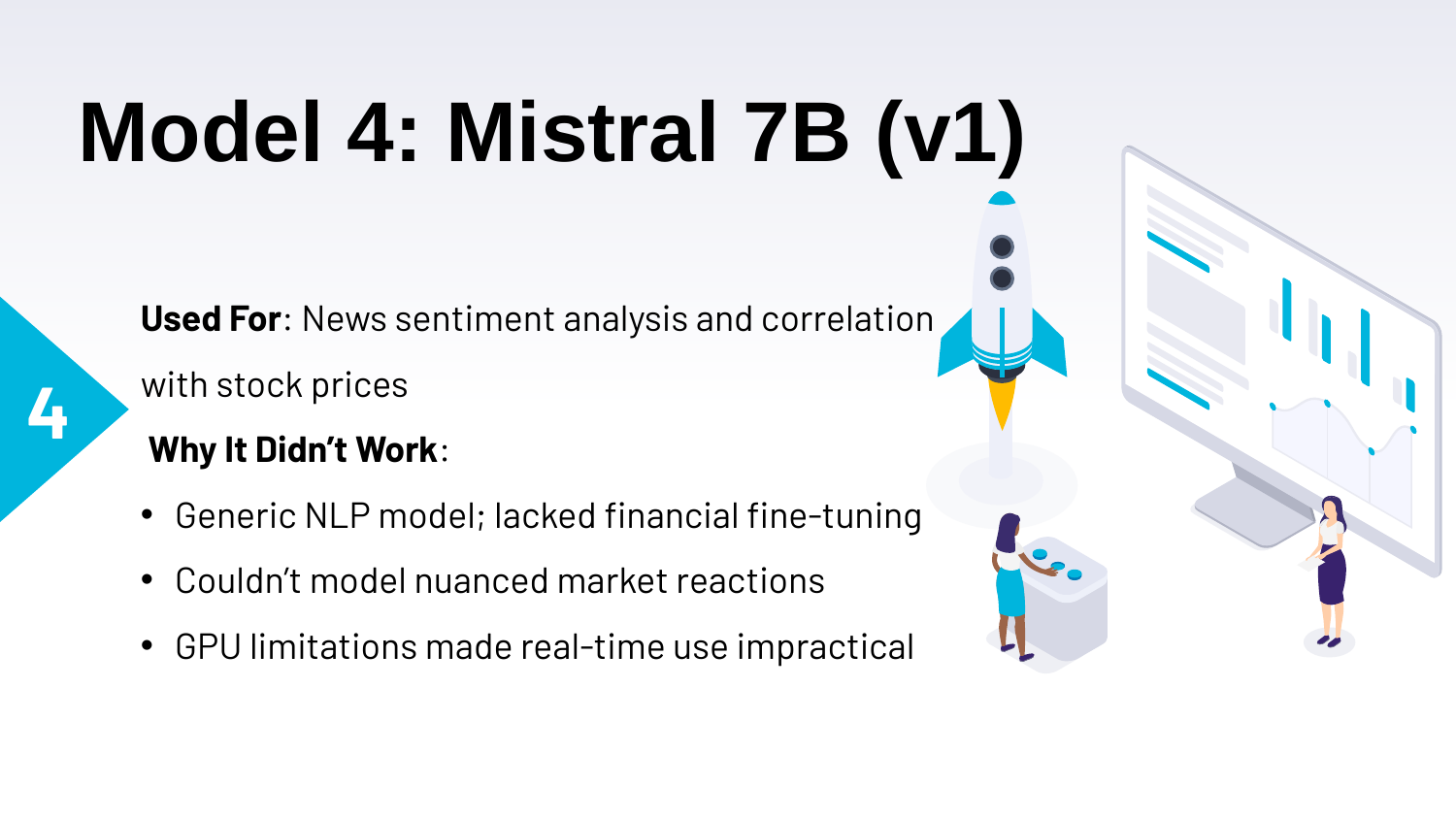

# Model 4: Mistral 7B (v1)

Used For: News sentiment analysis and correlation with stock prices
 Why It Didn’t Work:
Generic NLP model; lacked financial fine-tuning
Couldn’t model nuanced market reactions
GPU limitations made real-time use impractical

4